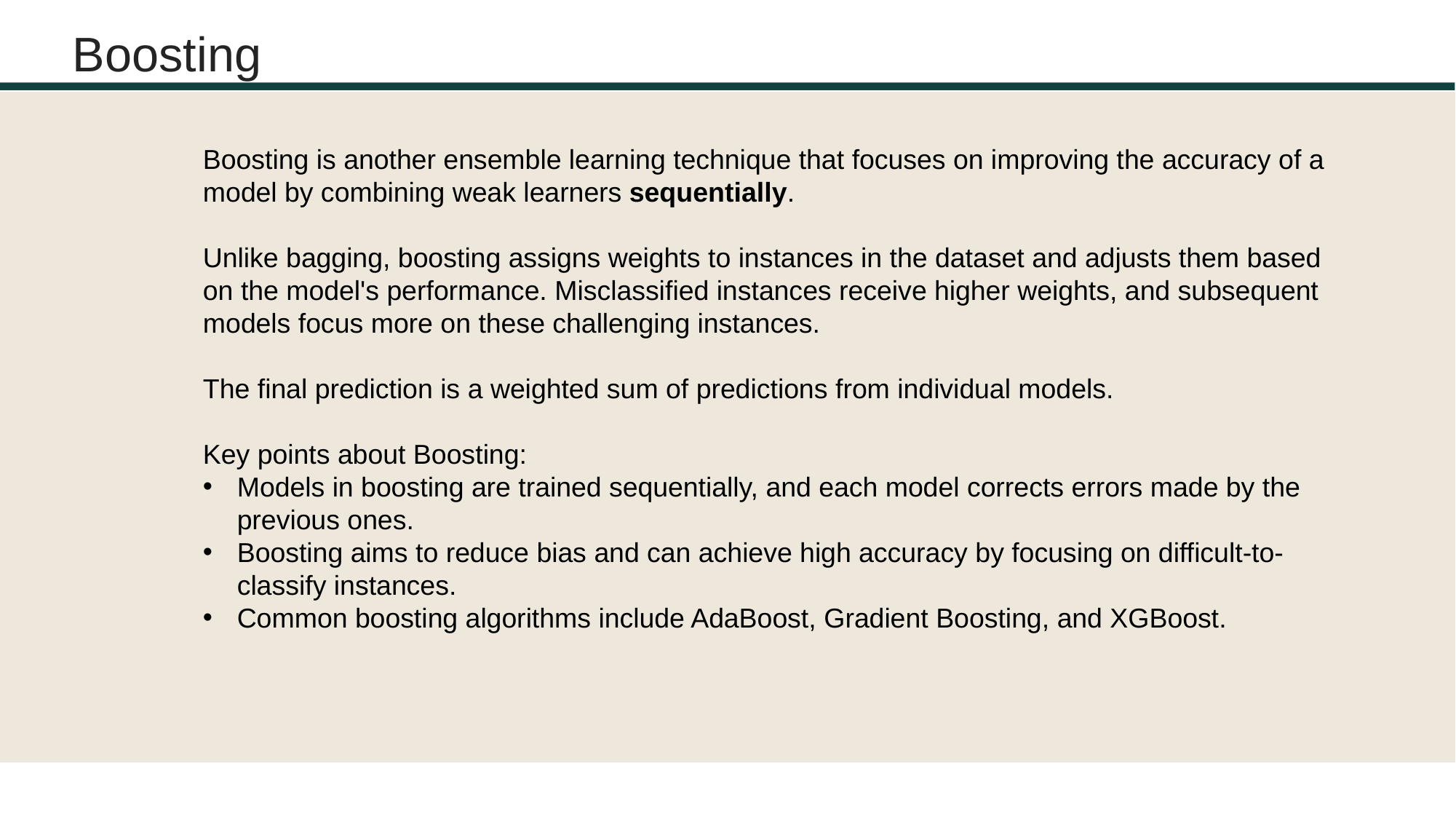

# Boosting
Boosting is another ensemble learning technique that focuses on improving the accuracy of a model by combining weak learners sequentially.

Unlike bagging, boosting assigns weights to instances in the dataset and adjusts them based on the model's performance. Misclassified instances receive higher weights, and subsequent models focus more on these challenging instances.

The final prediction is a weighted sum of predictions from individual models.

Key points about Boosting:
Models in boosting are trained sequentially, and each model corrects errors made by the previous ones.
Boosting aims to reduce bias and can achieve high accuracy by focusing on difficult-to-classify instances.
Common boosting algorithms include AdaBoost, Gradient Boosting, and XGBoost.